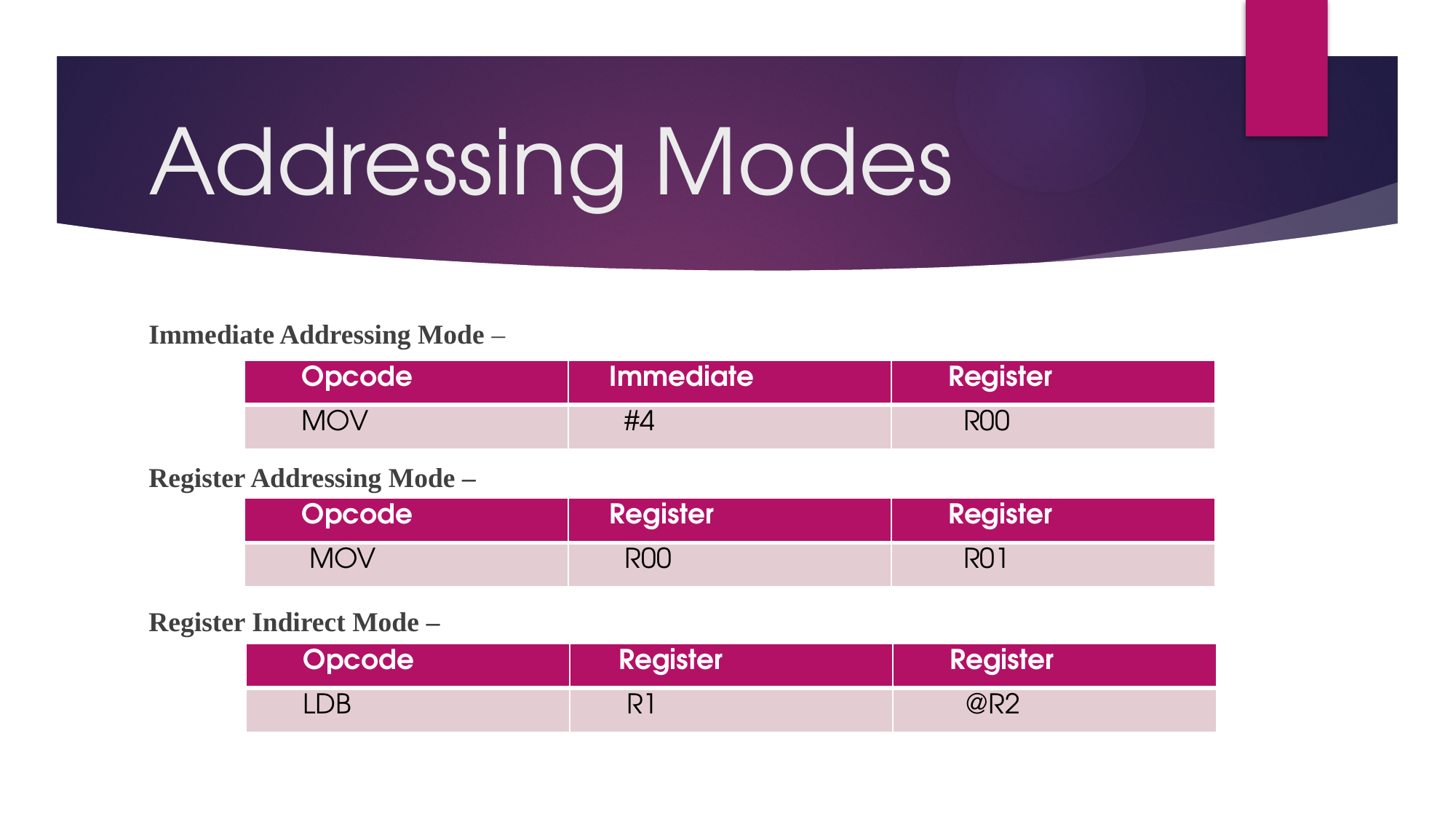

# Addressing Modes
Immediate Addressing Mode –

Register Addressing Mode –

Register Indirect Mode –

| Opcode | Immediate | Register |
| --- | --- | --- |
| MOV | #4 | R00 |
| Opcode | Register | Register |
| --- | --- | --- |
| MOV | R00 | R01 |
| Opcode | Register | Register |
| --- | --- | --- |
| LDB | R1 | @R2 |